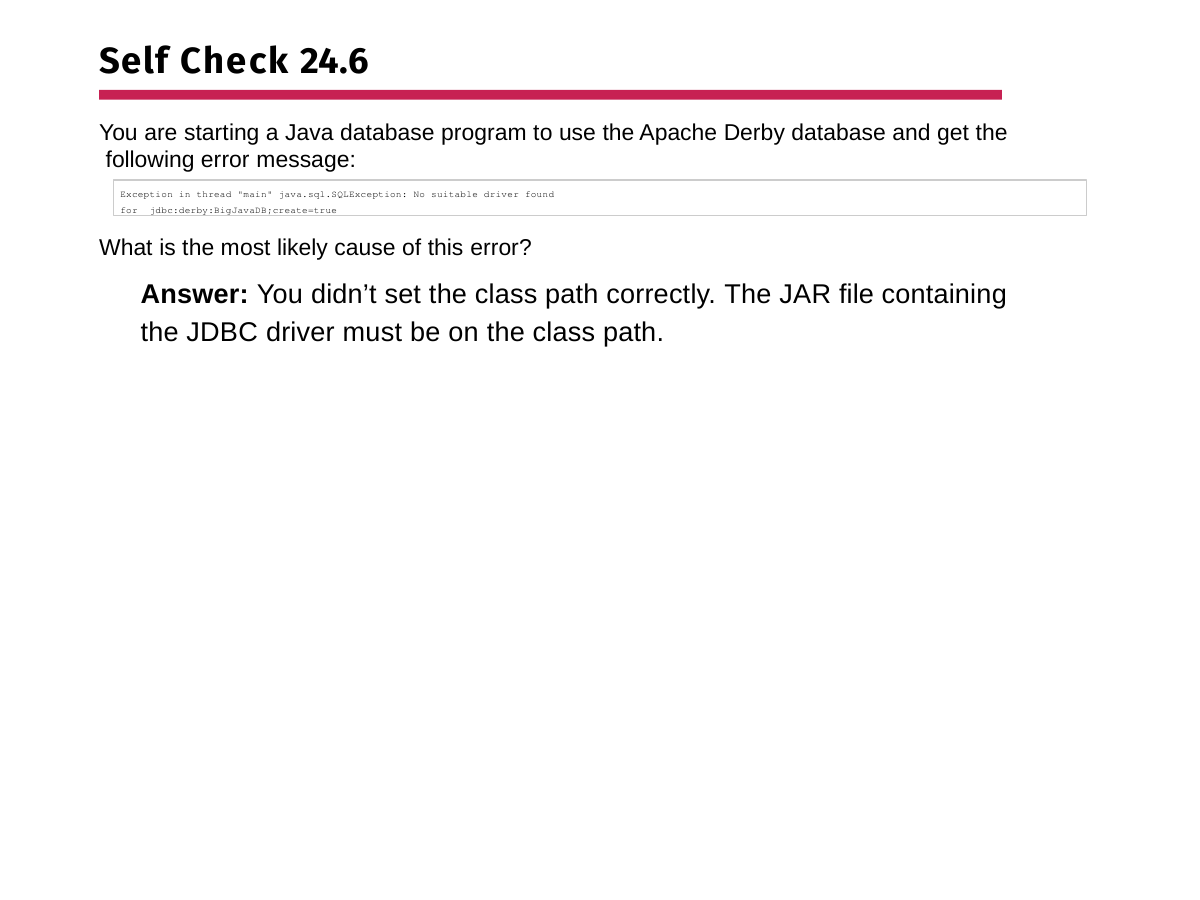

# Self Check 24.6

You are starting a Java database program to use the Apache Derby database and get the  following error message:
Exception in thread "main" java.sql.SQLException: No suitable driver found for  jdbc:derby:BigJavaDB;create=true
What is the most likely cause of this error?
Answer: You didn’t set the class path correctly. The JAR file containing  the JDBC driver must be on the class path.